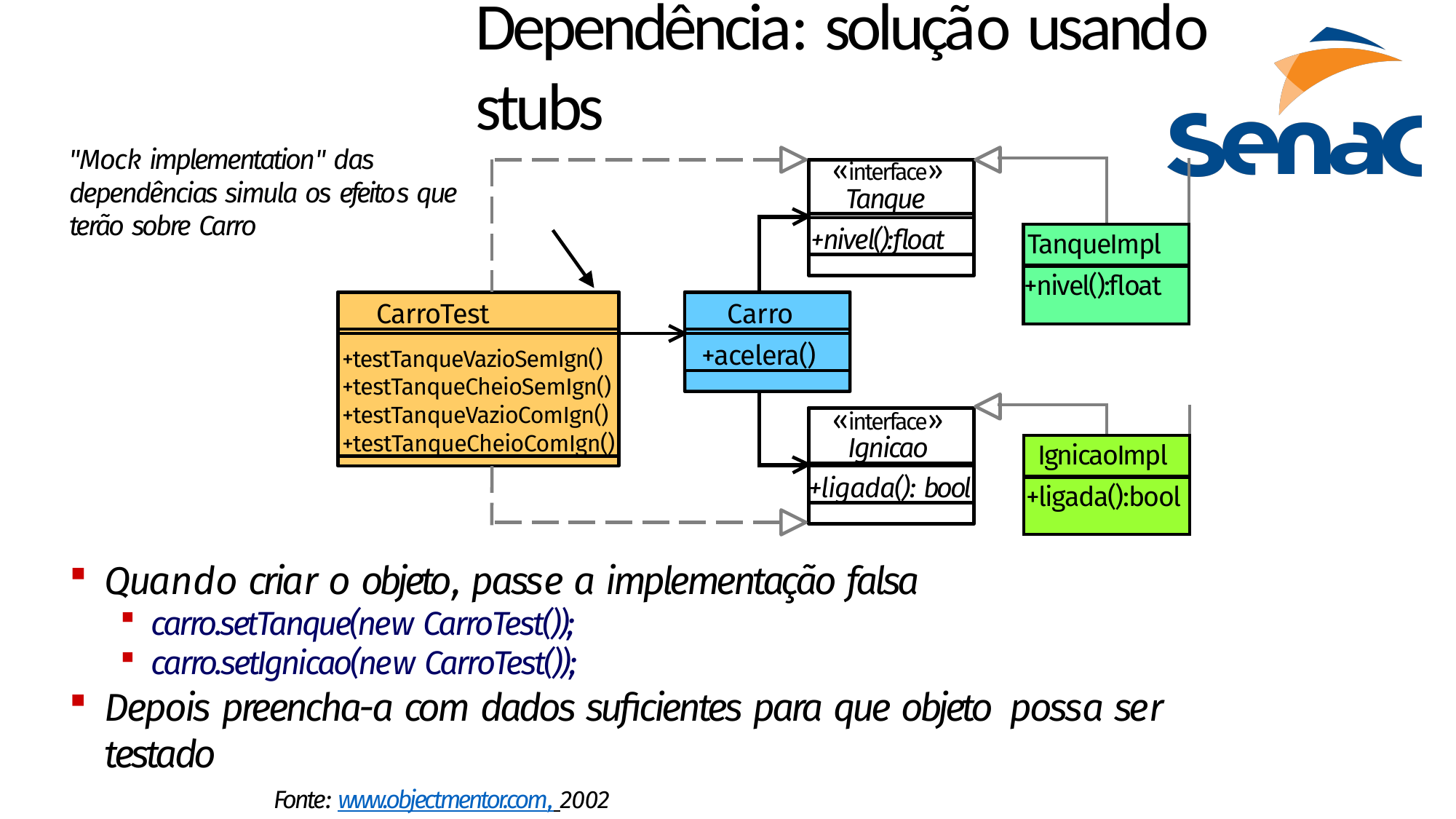

# Dependência: solução usando stubs
"Mock implementation" das  dependências simula os efeitos que terão sobre Carro

|  |  |  |
| --- | --- | --- |
|  | TanqueImpl |  |
|  | +nivel():float |  |
«interface»
Tanque

+nivel():float

CarroTest
Carro
+testTanqueVazioSemIgn()
+testTanqueCheioSemIgn()
+testTanqueVazioComIgn()
+testTanqueCheioComIgn()
+acelera()
|  |  |  |
| --- | --- | --- |
|  | IgnicaoImpl |  |
|  | +ligada():bool |  |
«interface»
Ignicao
+ligada(): bool
Quando criar o objeto, passe a implementação falsa
carro.setTanque(new CarroTest());
carro.setIgnicao(new CarroTest());
Depois preencha-a com dados suficientes para que objeto  possa ser testado
Fonte: www.objectmentor.com, 2002
30